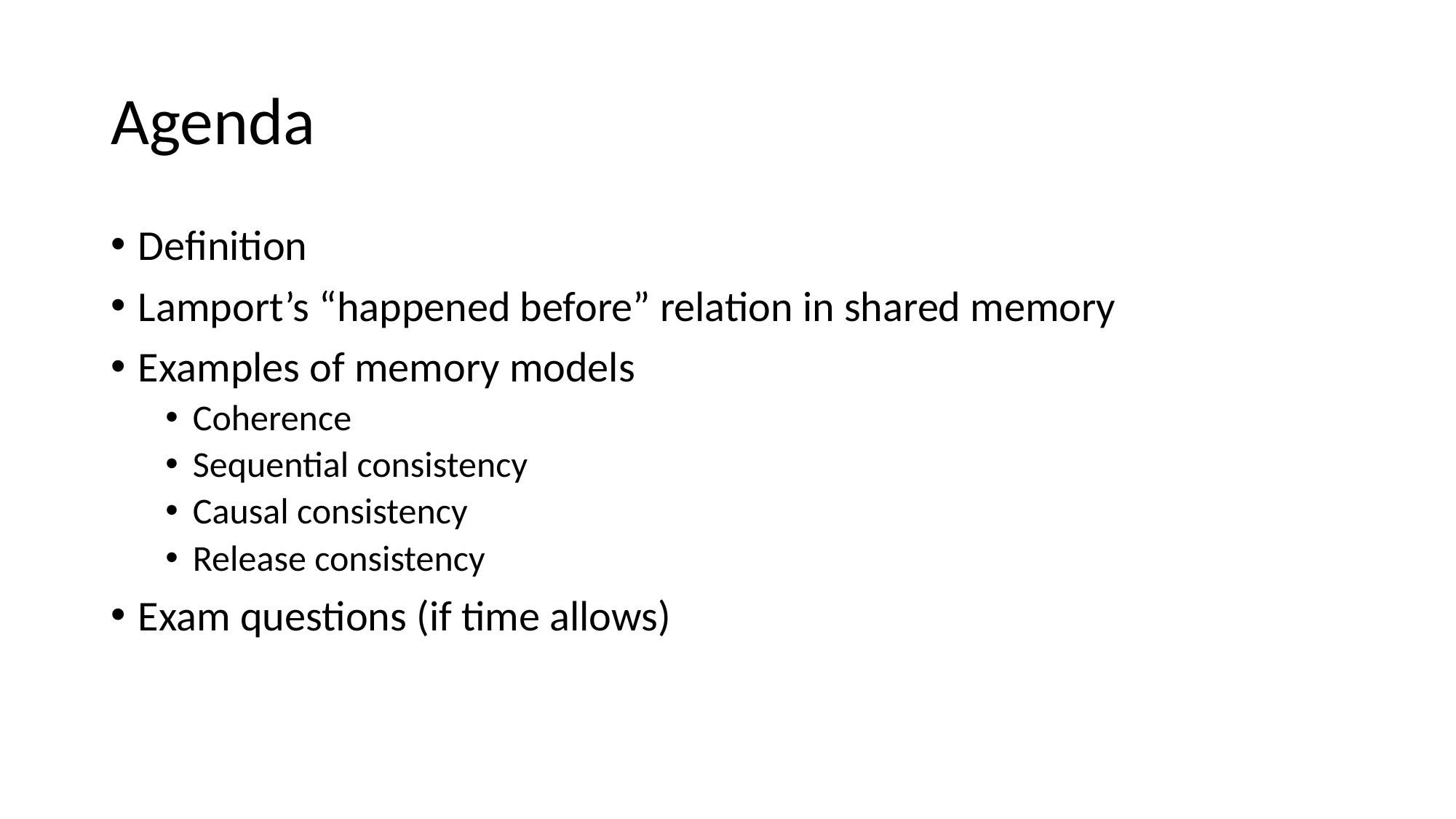

# Agenda
Definition
Lamport’s “happened before” relation in shared memory
Examples of memory models
Coherence
Sequential consistency
Causal consistency
Release consistency
Exam questions (if time allows)